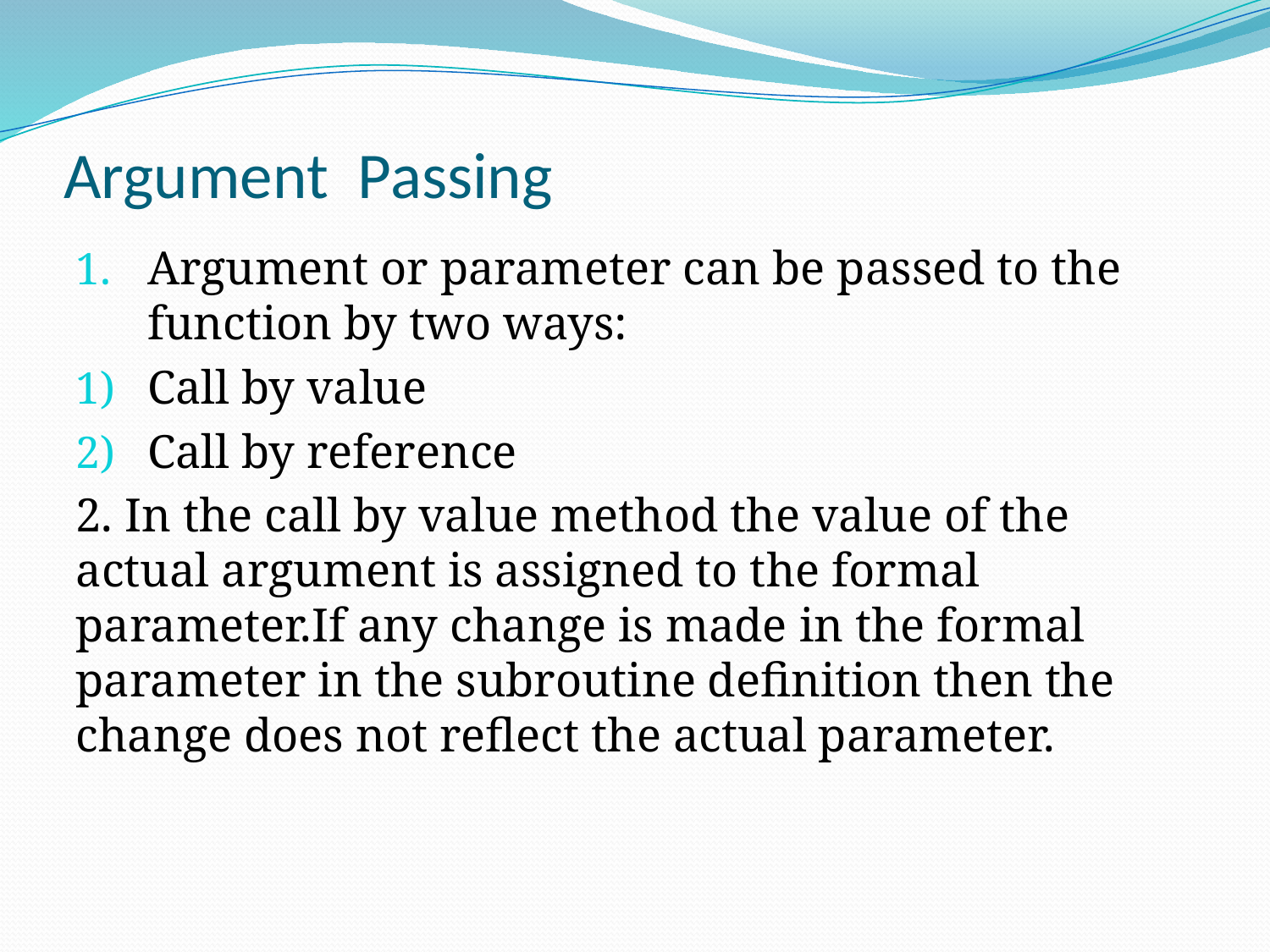

# Argument  Passing
Argument or parameter can be passed to the function by two ways:
Call by value
Call by reference
2. In the call by value method the value of the actual argument is assigned to the formal parameter.If any change is made in the formal parameter in the subroutine definition then the change does not reflect the actual parameter.